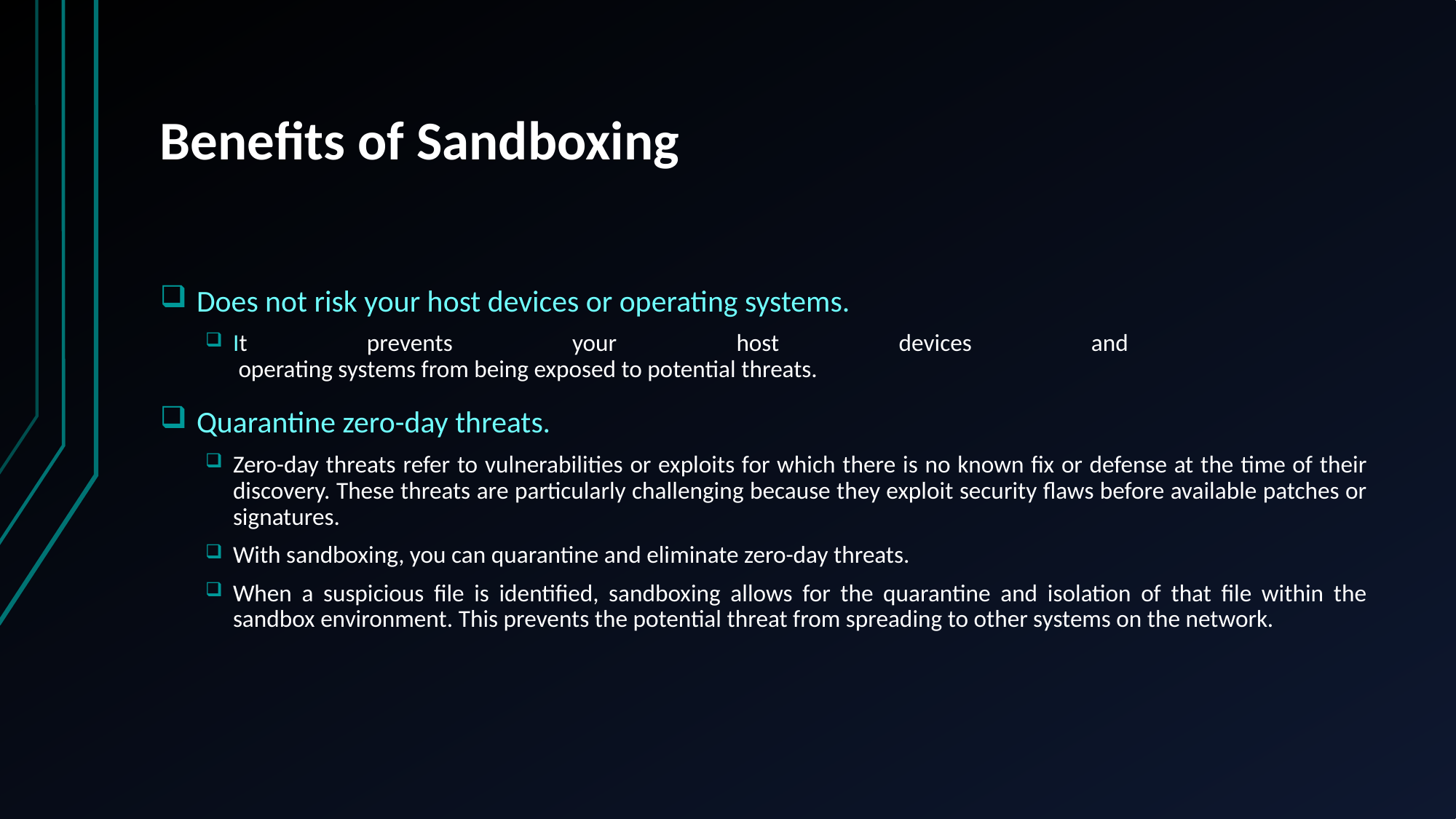

# Benefits of Sandboxing

Does not risk your host devices or operating systems.
It prevents your host devices and
 operating systems from being exposed to potential threats.
Quarantine zero-day threats.
Zero-day threats refer to vulnerabilities or exploits for which there is no known fix or defense at the time of their discovery. These threats are particularly challenging because they exploit security flaws before available patches or signatures.
With sandboxing, you can quarantine and eliminate zero-day threats.
When a suspicious file is identified, sandboxing allows for the quarantine and isolation of that file within the sandbox environment. This prevents the potential threat from spreading to other systems on the network.